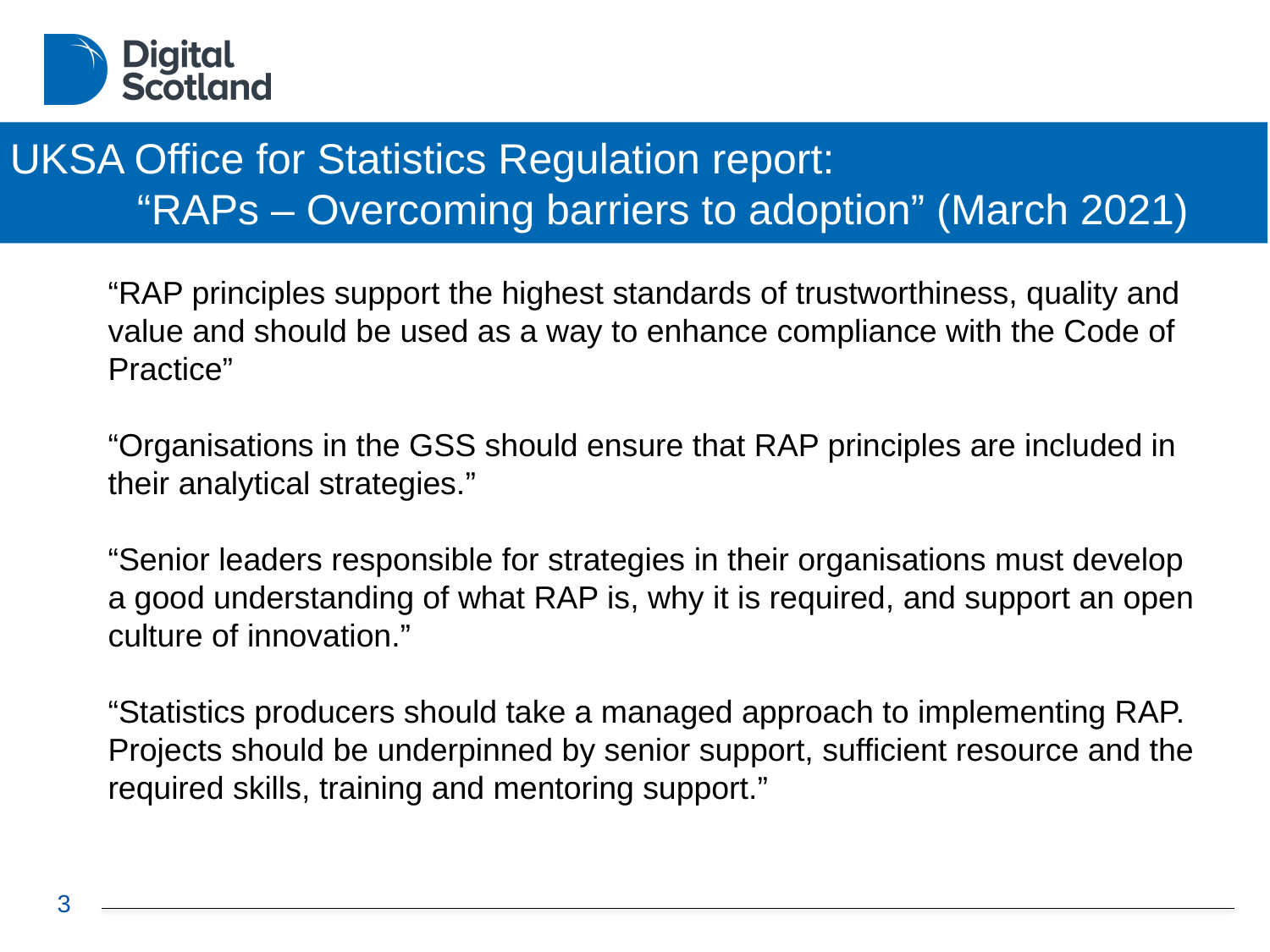

UKSA Office for Statistics Regulation report:
	“RAPs – Overcoming barriers to adoption” (March 2021)
“RAP principles support the highest standards of trustworthiness, quality and value and should be used as a way to enhance compliance with the Code of Practice”

“Organisations in the GSS should ensure that RAP principles are included in their analytical strategies.”

“Senior leaders responsible for strategies in their organisations must develop a good understanding of what RAP is, why it is required, and support an open culture of innovation.”

“Statistics producers should take a managed approach to implementing RAP. Projects should be underpinned by senior support, sufficient resource and the required skills, training and mentoring support.”

3